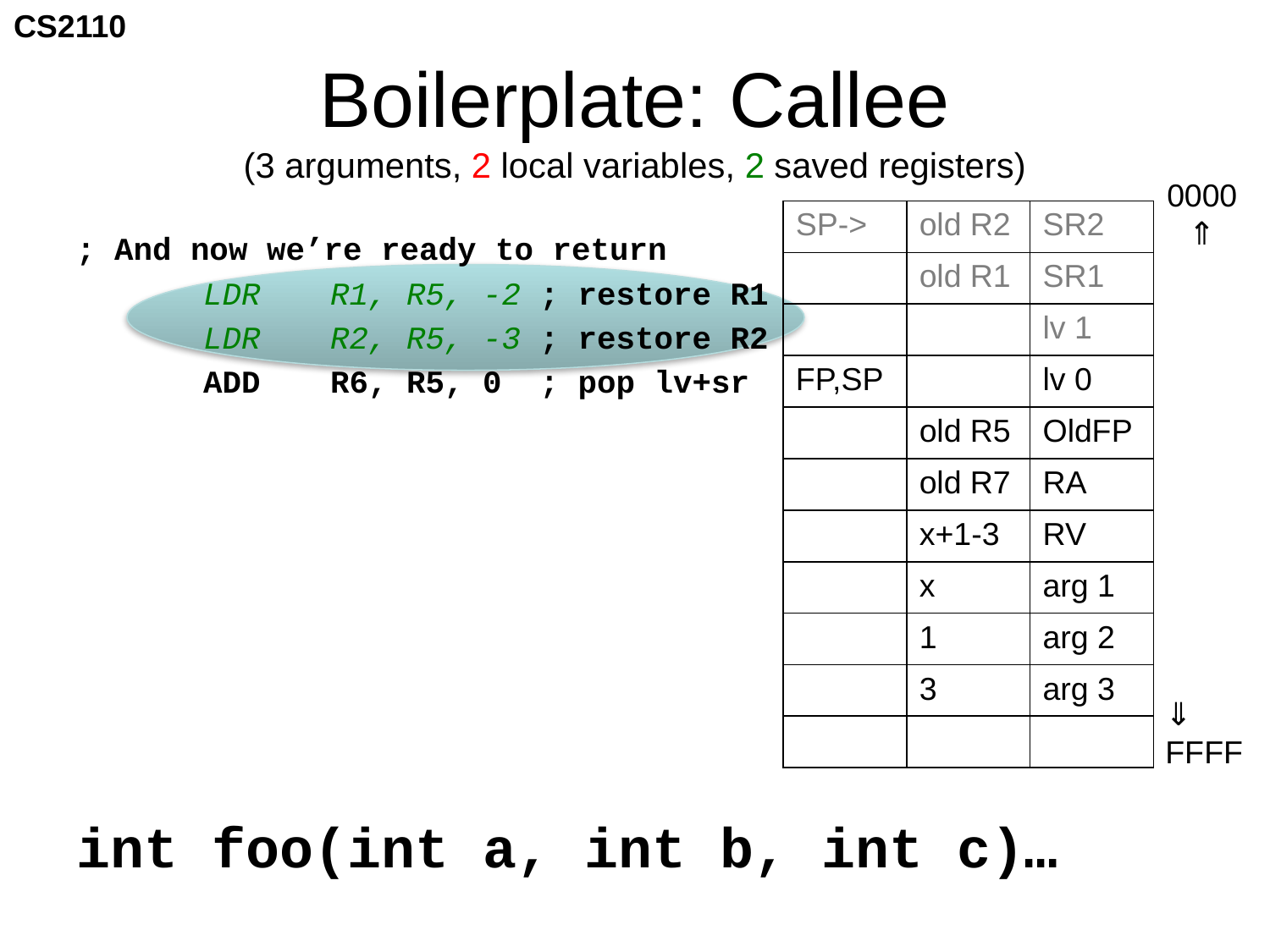

# Boilerplate: Callee (3 arguments, 2 local variables, 2 saved registers)
0000
⇑
| SP-> | old R2 | SR2 |
| --- | --- | --- |
|  | old R1 | SR1 |
|  |  | lv 1 |
| FP,SP |  | lv 0 |
|  | old R5 | OldFP |
|  | old R7 | RA |
|  | x+1-3 | RV |
|  | x | arg 1 |
|  | 1 | arg 2 |
|  | 3 | arg 3 |
|  |  |  |
; And now we’re ready to return
	LDR	R1, R5, -2 ; restore R1
	LDR	R2, R5, -3 ; restore R2
	ADD	R6, R5, 0  ; pop lv+sr

int foo(int a, int b, int c)…

⇓
FFFF